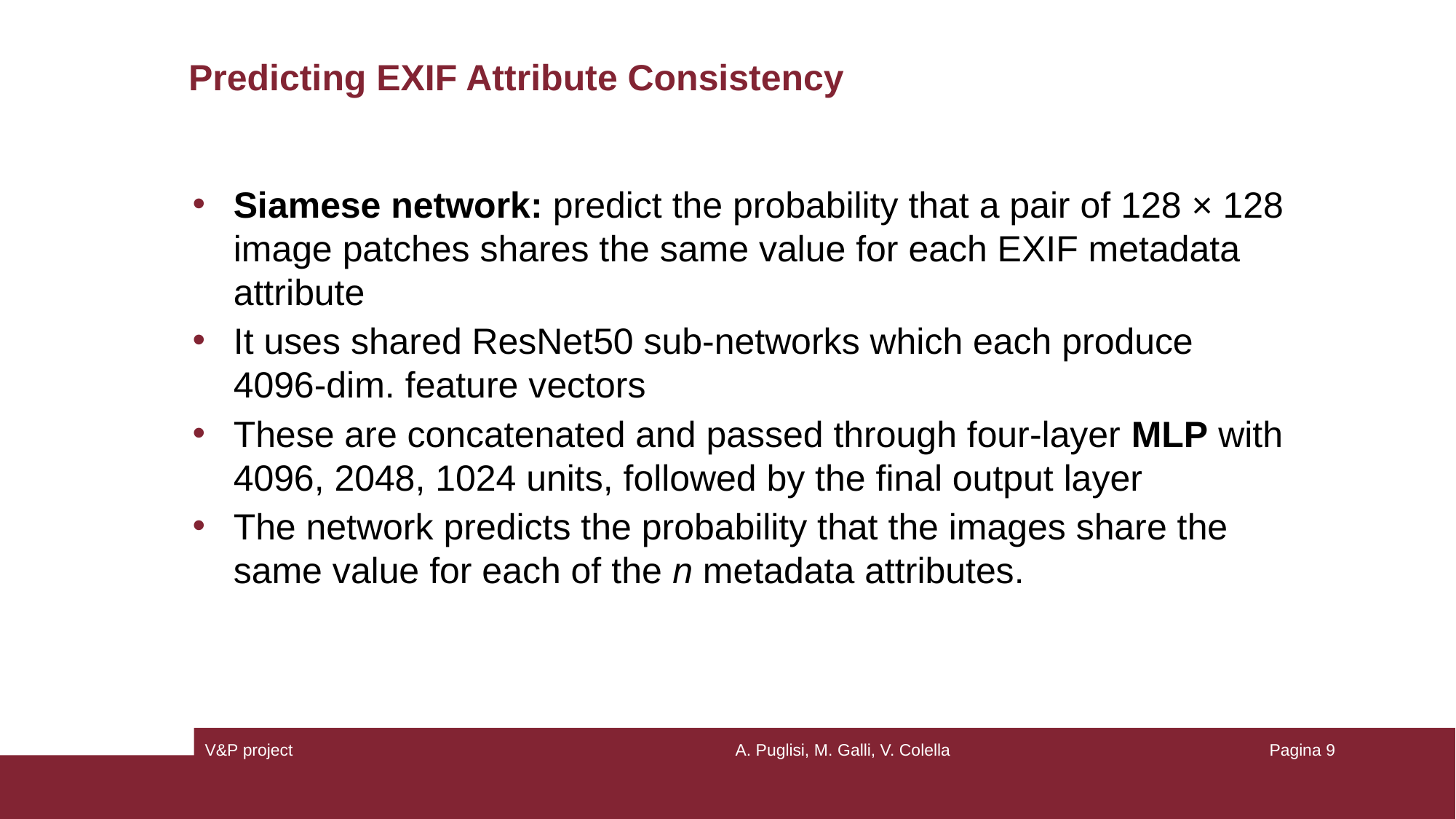

# Predicting EXIF Attribute Consistency
Siamese network: predict the probability that a pair of 128 × 128 image patches shares the same value for each EXIF metadata attribute
It uses shared ResNet50 sub-networks which each produce 4096-dim. feature vectors
These are concatenated and passed through four-layer MLP with 4096, 2048, 1024 units, followed by the final output layer
The network predicts the probability that the images share the same value for each of the n metadata attributes.

V&P project
A. Puglisi, M. Galli, V. Colella
Pagina 9